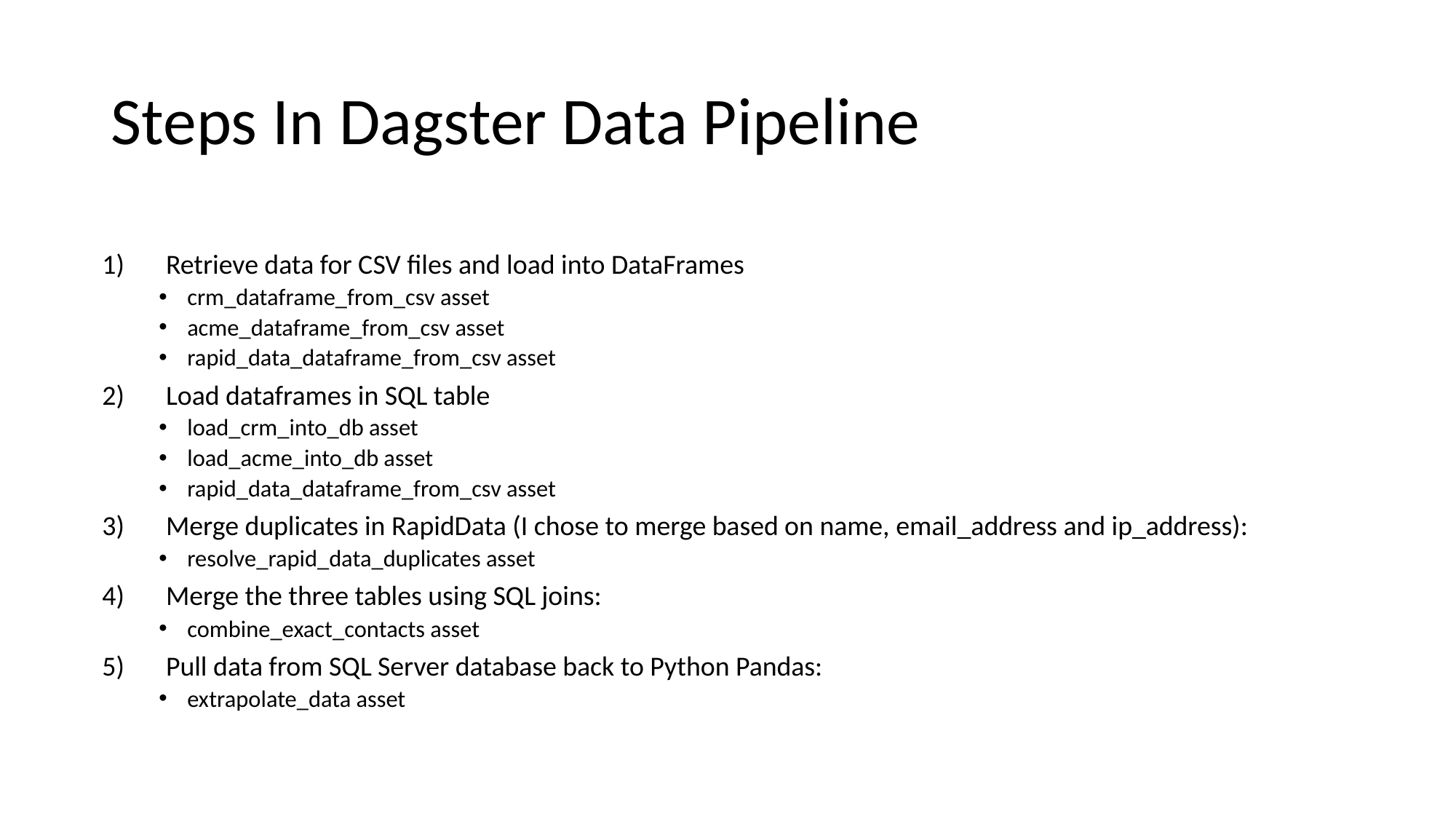

# Steps In Dagster Data Pipeline

Retrieve data for CSV files and load into DataFrames
crm_dataframe_from_csv asset
acme_dataframe_from_csv asset
rapid_data_dataframe_from_csv asset
Load dataframes in SQL table
load_crm_into_db asset
load_acme_into_db asset
rapid_data_dataframe_from_csv asset
Merge duplicates in RapidData (I chose to merge based on name, email_address and ip_address):
resolve_rapid_data_duplicates asset
Merge the three tables using SQL joins:
combine_exact_contacts asset
Pull data from SQL Server database back to Python Pandas:
extrapolate_data asset